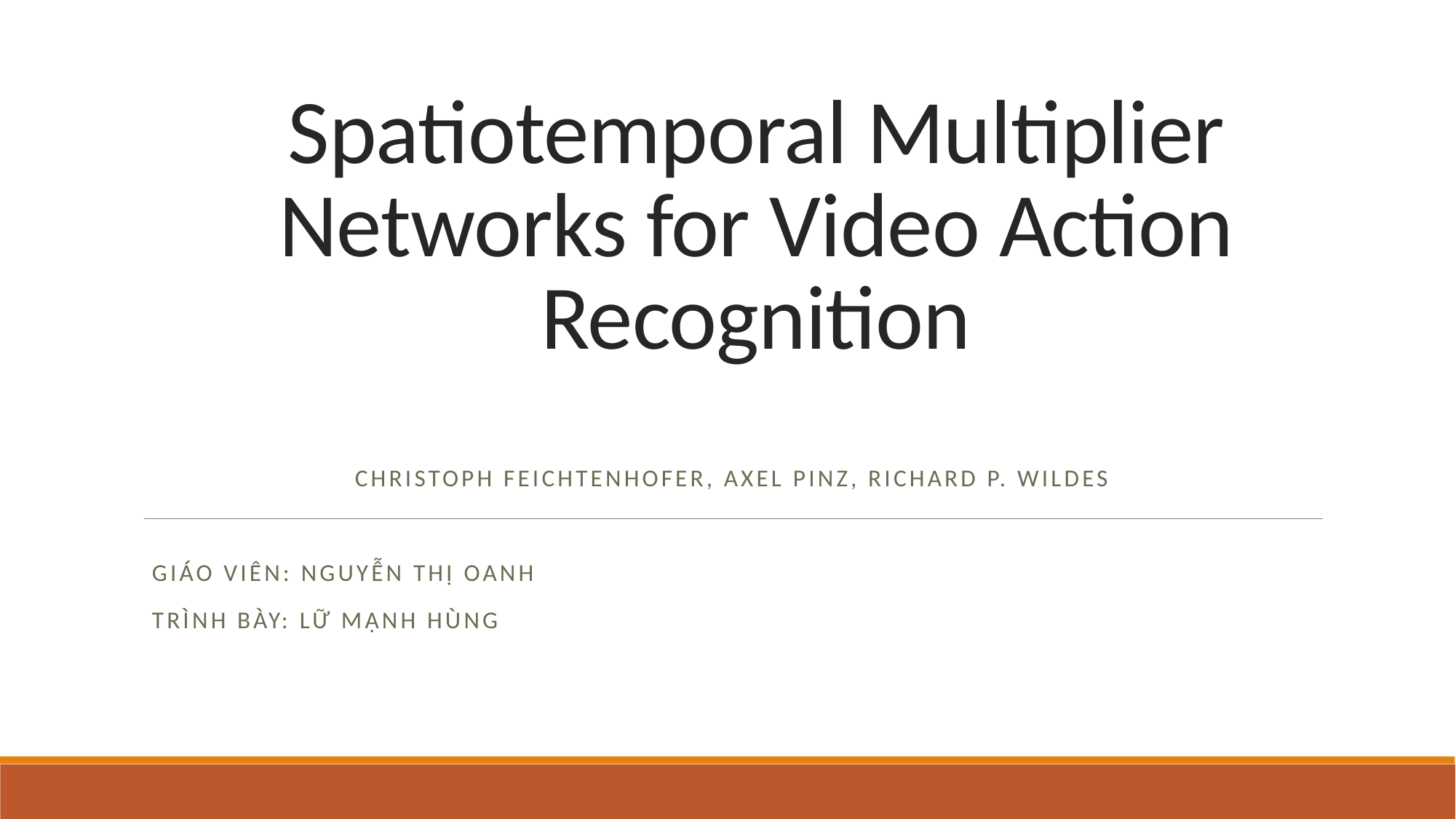

# Spatiotemporal Multiplier Networks for Video Action Recognition
Christoph Feichtenhofer, Axel Pinz, Richard P. Wildes

Giáo viên: Nguyễn thị oanh
Trình bày: Lữ Mạnh HÙng